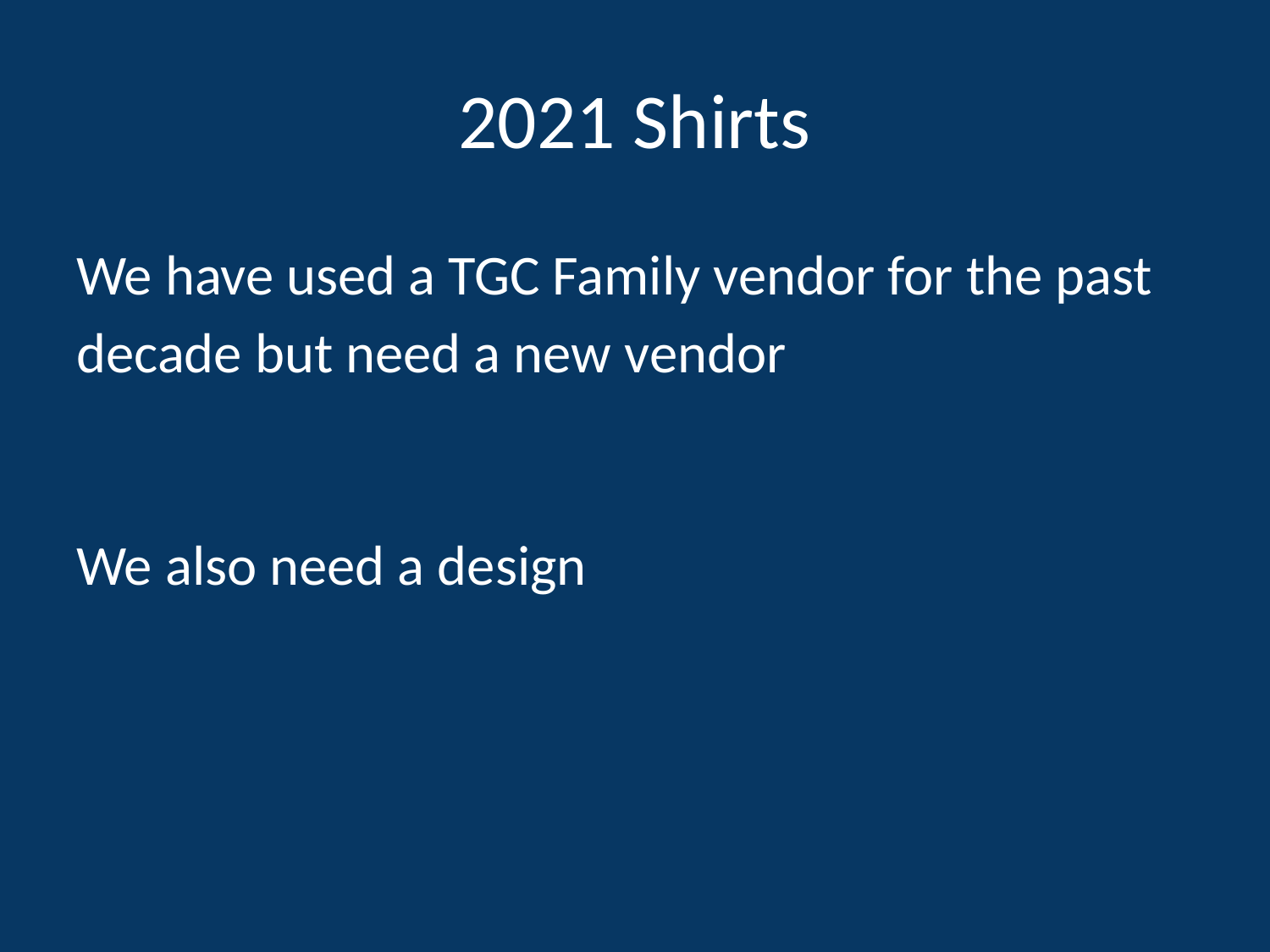

# 2021 Shirts
We have used a TGC Family vendor for the past decade but need a new vendor

We also need a design